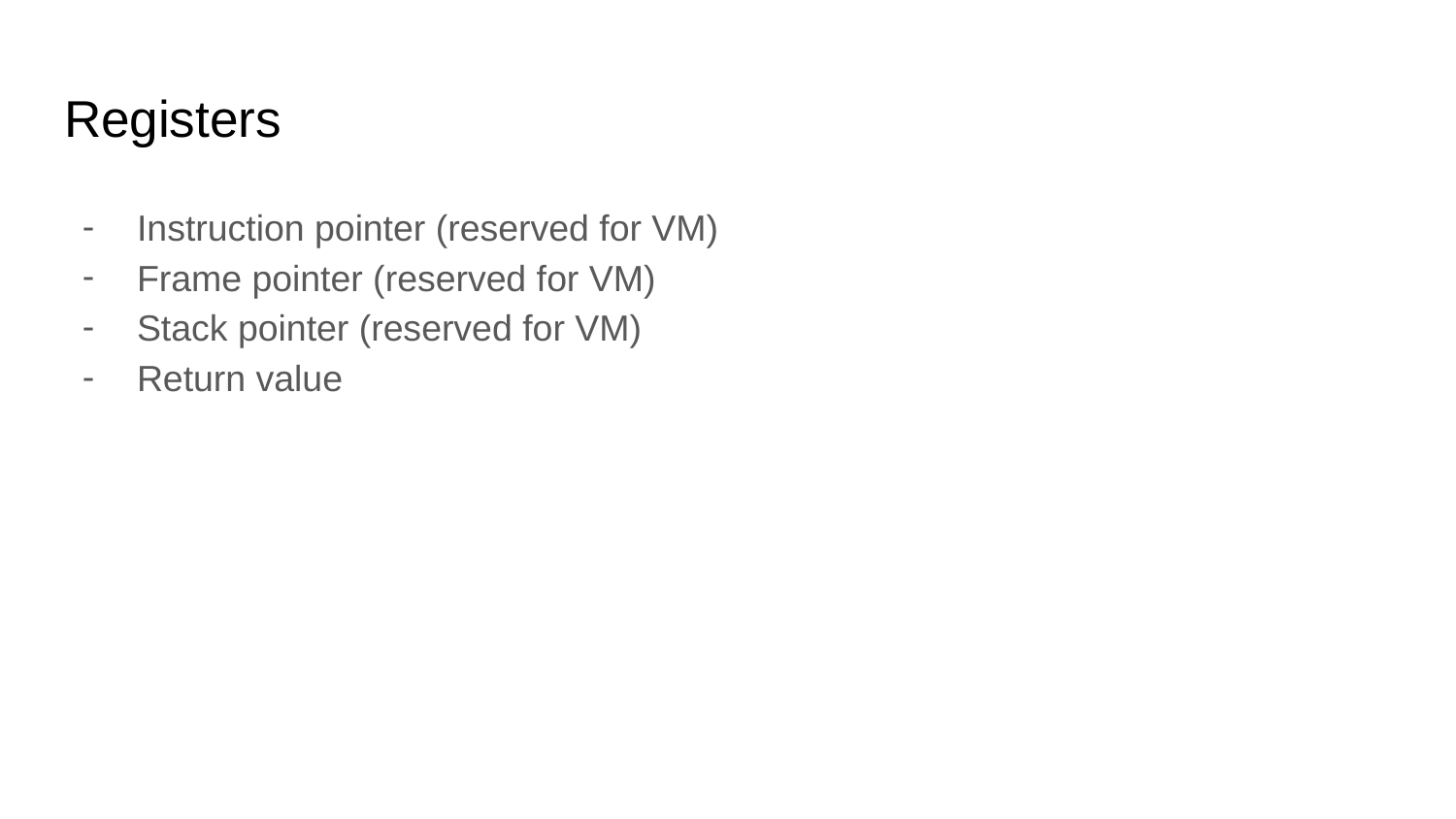

# Registers
Instruction pointer (reserved for VM)
Frame pointer (reserved for VM)
Stack pointer (reserved for VM)
Return value